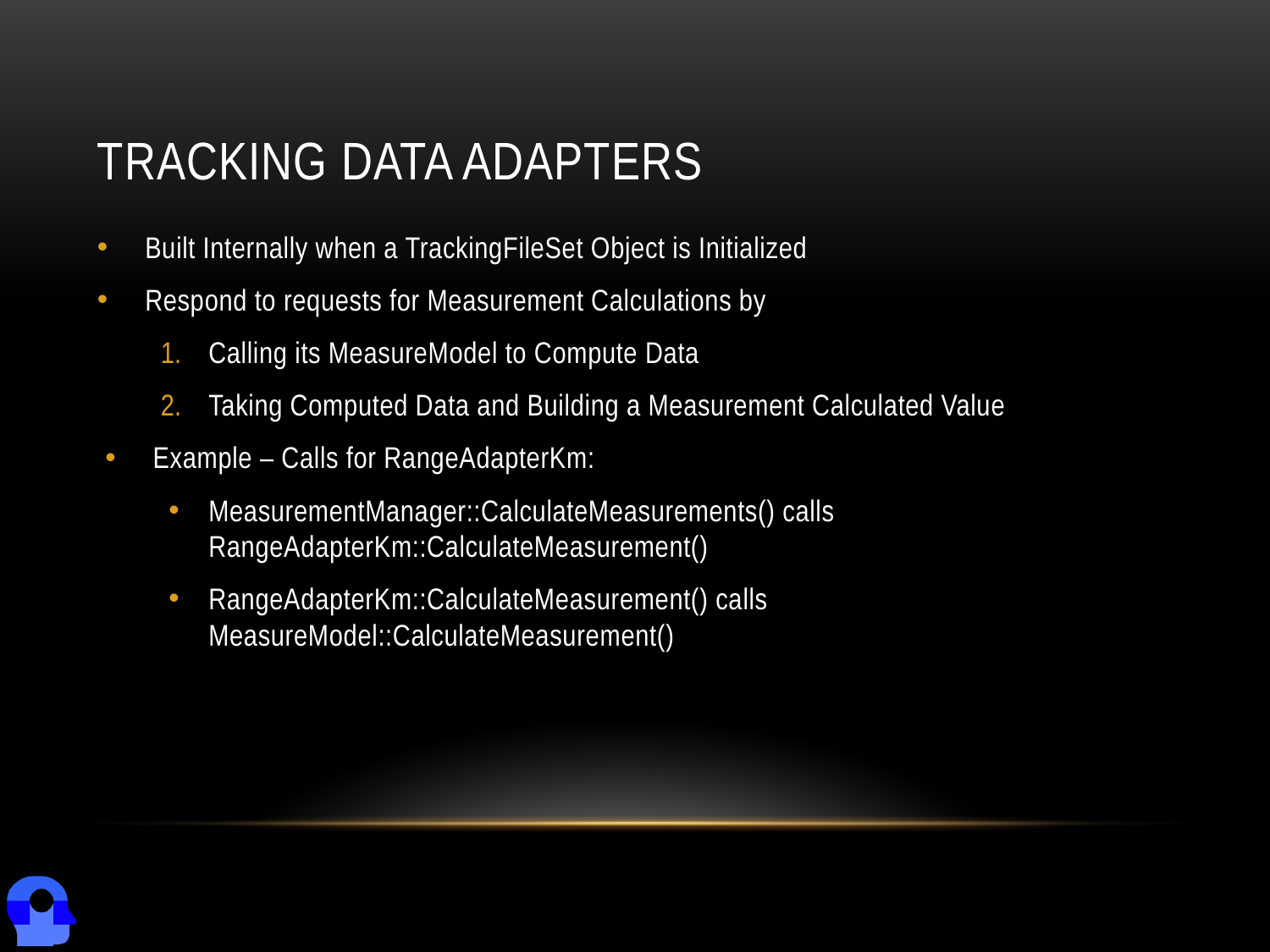

# Tracking Data Adapters
Built Internally when a TrackingFileSet Object is Initialized
Respond to requests for Measurement Calculations by
Calling its MeasureModel to Compute Data
Taking Computed Data and Building a Measurement Calculated Value
Example – Calls for RangeAdapterKm:
MeasurementManager::CalculateMeasurements() calls  RangeAdapterKm::CalculateMeasurement()
RangeAdapterKm::CalculateMeasurement() calls
MeasureModel::CalculateMeasurement()